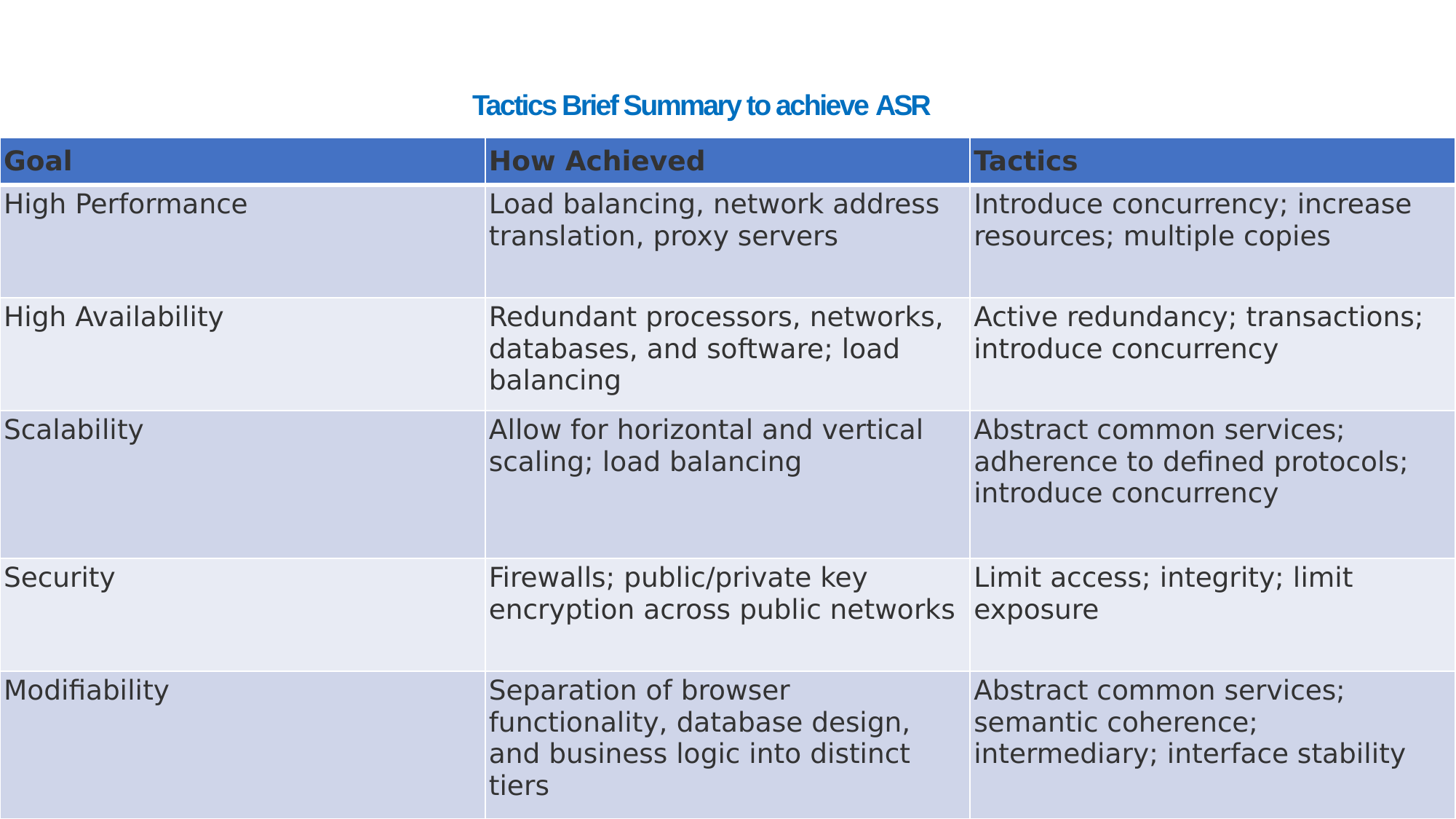

# Tactics Brief Summary to achieve ASR
| Goal | How Achieved | Tactics |
| --- | --- | --- |
| High Performance | Load balancing, network address translation, proxy servers | Introduce concurrency; increase resources; multiple copies |
| High Availability | Redundant processors, networks, databases, and software; load balancing | Active redundancy; transactions; introduce concurrency |
| Scalability | Allow for horizontal and vertical scaling; load balancing | Abstract common services; adherence to defined protocols; introduce concurrency |
| Security | Firewalls; public/private key encryption across public networks | Limit access; integrity; limit exposure |
| Modifiability | Separation of browser functionality, database design, and business logic into distinct tiers | Abstract common services; semantic coherence; intermediary; interface stability |